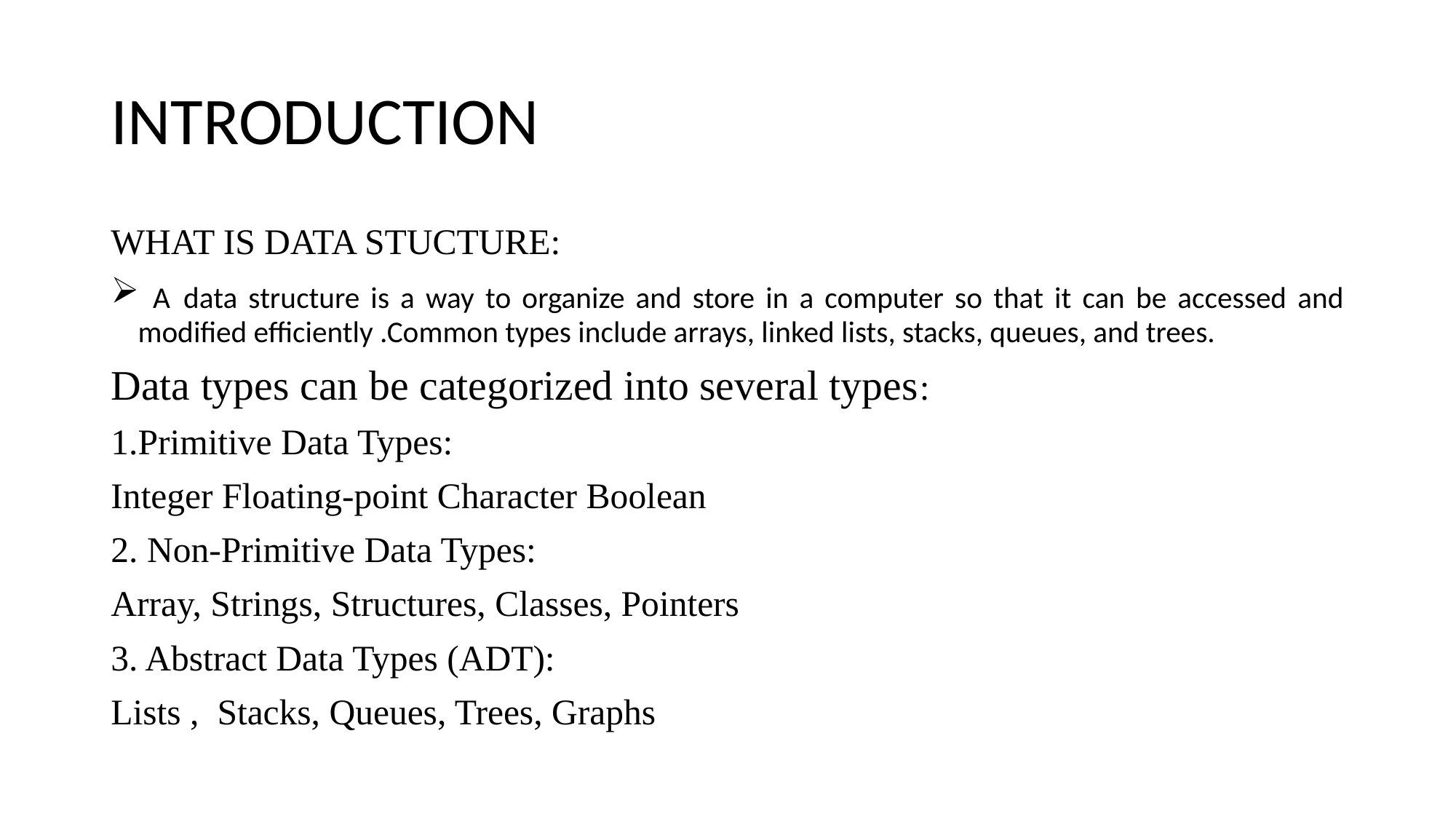

# INTRODUCTION
WHAT IS DATA STUCTURE:
 A data structure is a way to organize and store in a computer so that it can be accessed and modified efficiently .Common types include arrays, linked lists, stacks, queues, and trees.
Data types can be categorized into several types:
1.Primitive Data Types:
Integer Floating-point Character Boolean
2. Non-Primitive Data Types:
Array, Strings, Structures, Classes, Pointers
3. Abstract Data Types (ADT):
Lists ,  Stacks, Queues, Trees, Graphs